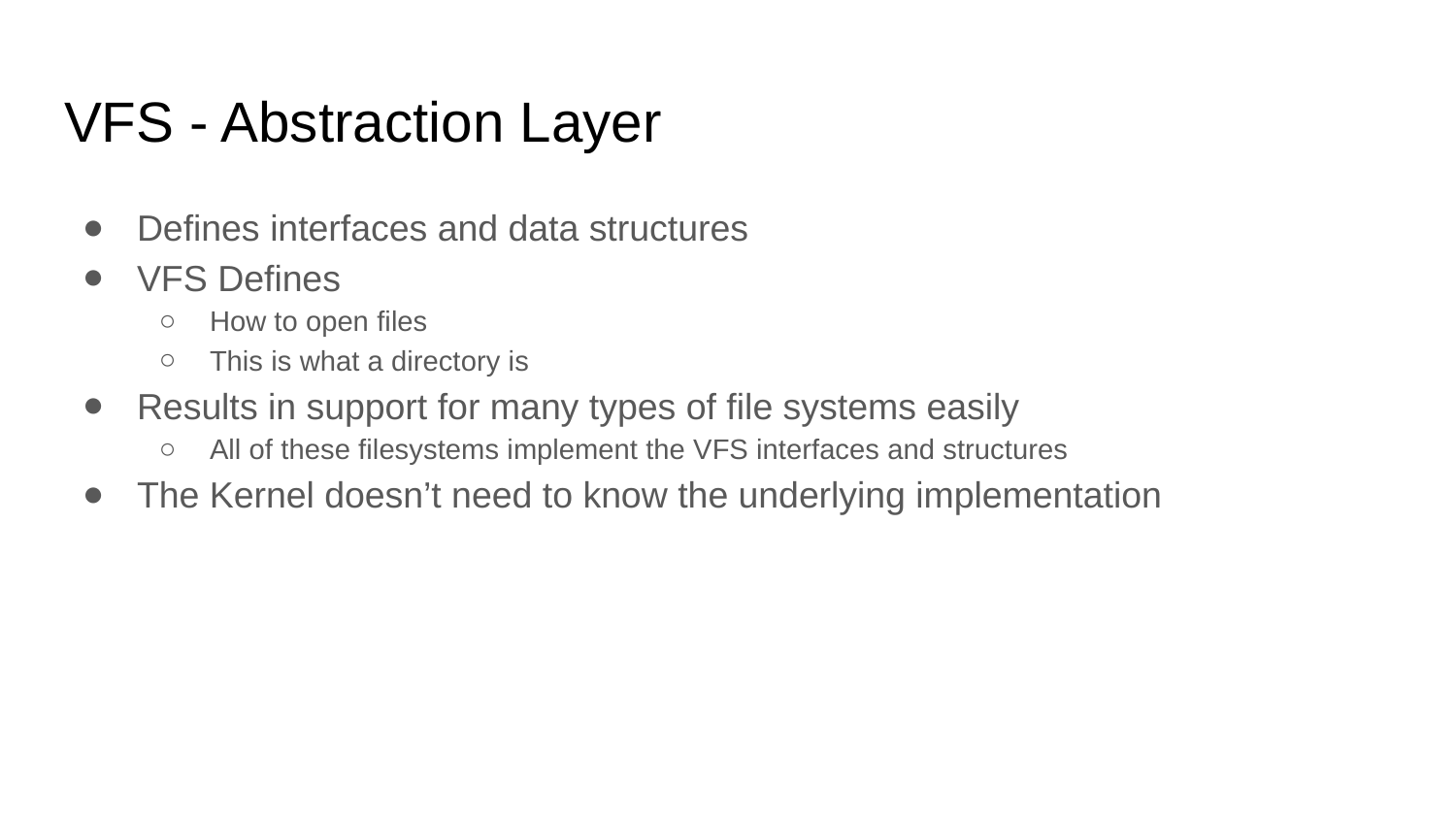

# VFS - Abstraction Layer
Defines interfaces and data structures
VFS Defines
How to open files
This is what a directory is
Results in support for many types of file systems easily
All of these filesystems implement the VFS interfaces and structures
The Kernel doesn’t need to know the underlying implementation